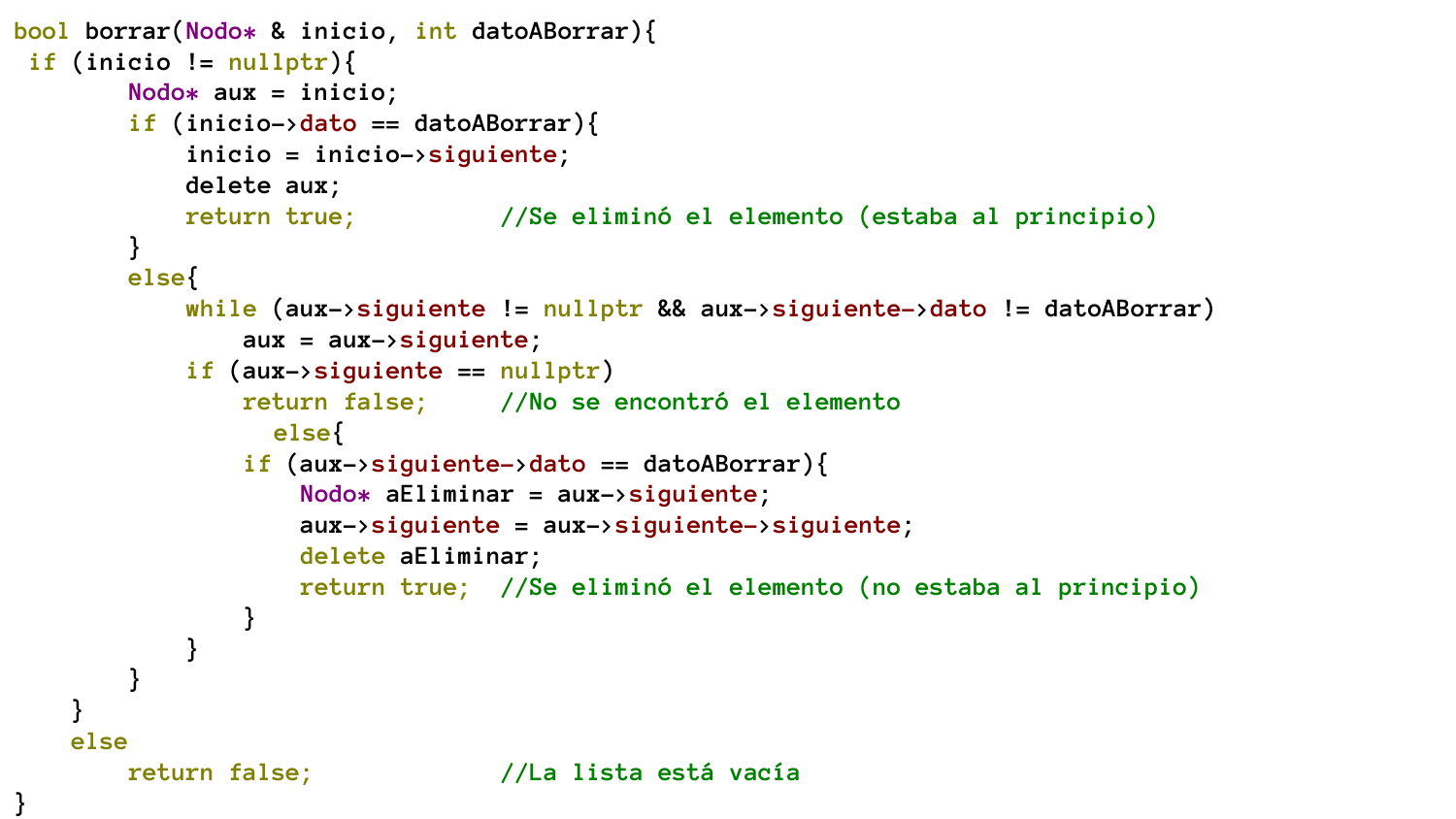

bool borrar(Nodo* & inicio, int datoABorrar){
 if (inicio != nullptr){
        Nodo* aux = inicio;
        if (inicio->dato == datoABorrar){
            inicio = inicio->siguiente;
            delete aux;
            return true;          //Se eliminó el elemento (estaba al principio)
        }
        else{
            while (aux->siguiente != nullptr && aux->siguiente->dato != datoABorrar)
                aux = aux->siguiente;
            if (aux->siguiente == nullptr)
                return false;     //No se encontró el elemento
	        else{
                if (aux->siguiente->dato == datoABorrar){
                    Nodo* aEliminar = aux->siguiente;
                    aux->siguiente = aux->siguiente->siguiente;
                    delete aEliminar;
                    return true;  //Se eliminó el elemento (no estaba al principio)
                }
            }
        }
    }
    else
        return false;             //La lista está vacía
}